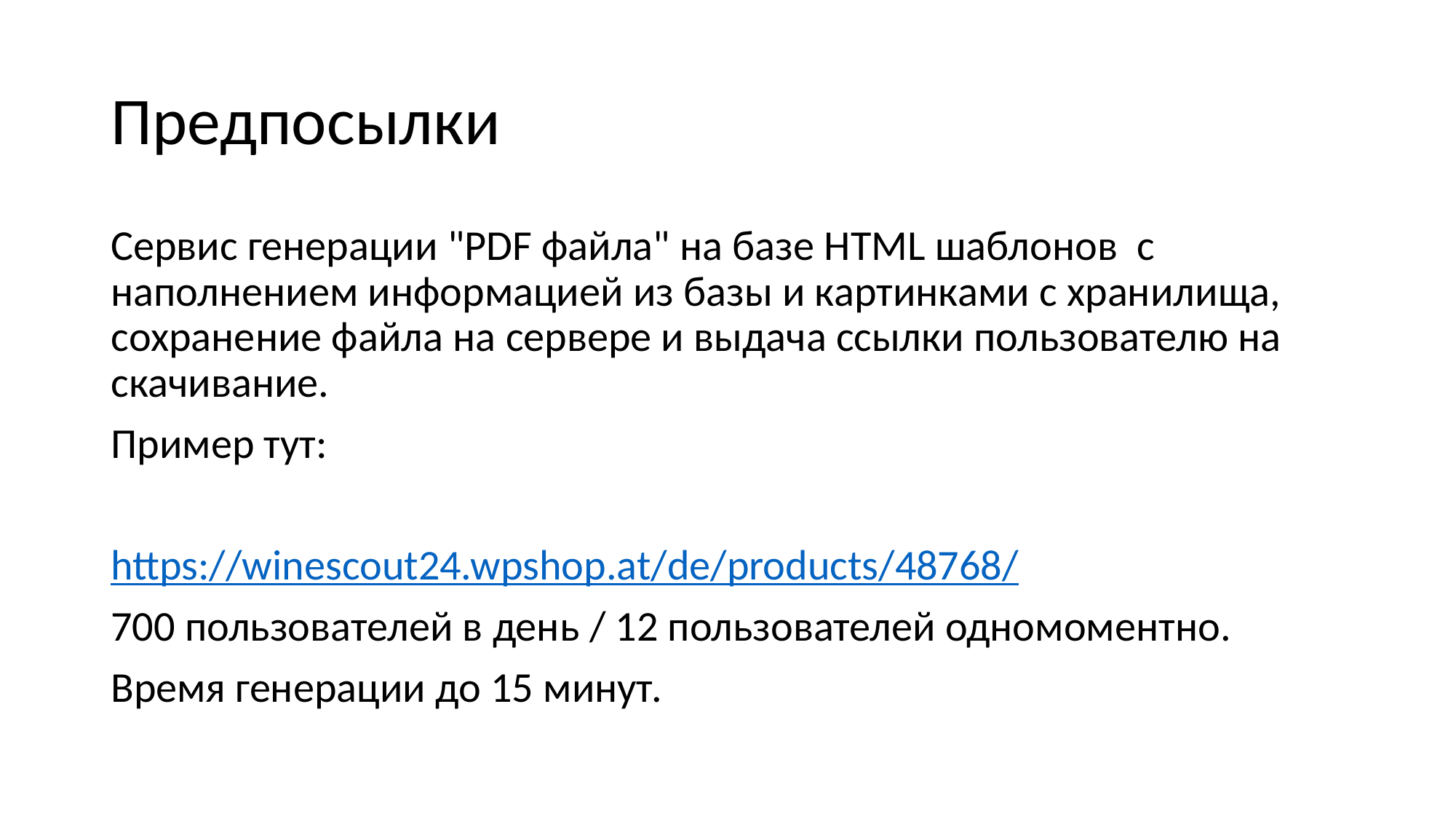

# Предпосылки
Сервис генерации "PDF файла" на базе HTML шаблонов  с наполнением информацией из базы и картинками с хранилища, сохранение файла на сервере и выдача ссылки пользователю на скачивание.
Пример тут:

https://winescout24.wpshop.at/de/products/48768/
700 пользователей в день / 12 пользователей одномоментно.
Время генерации до 15 минут.